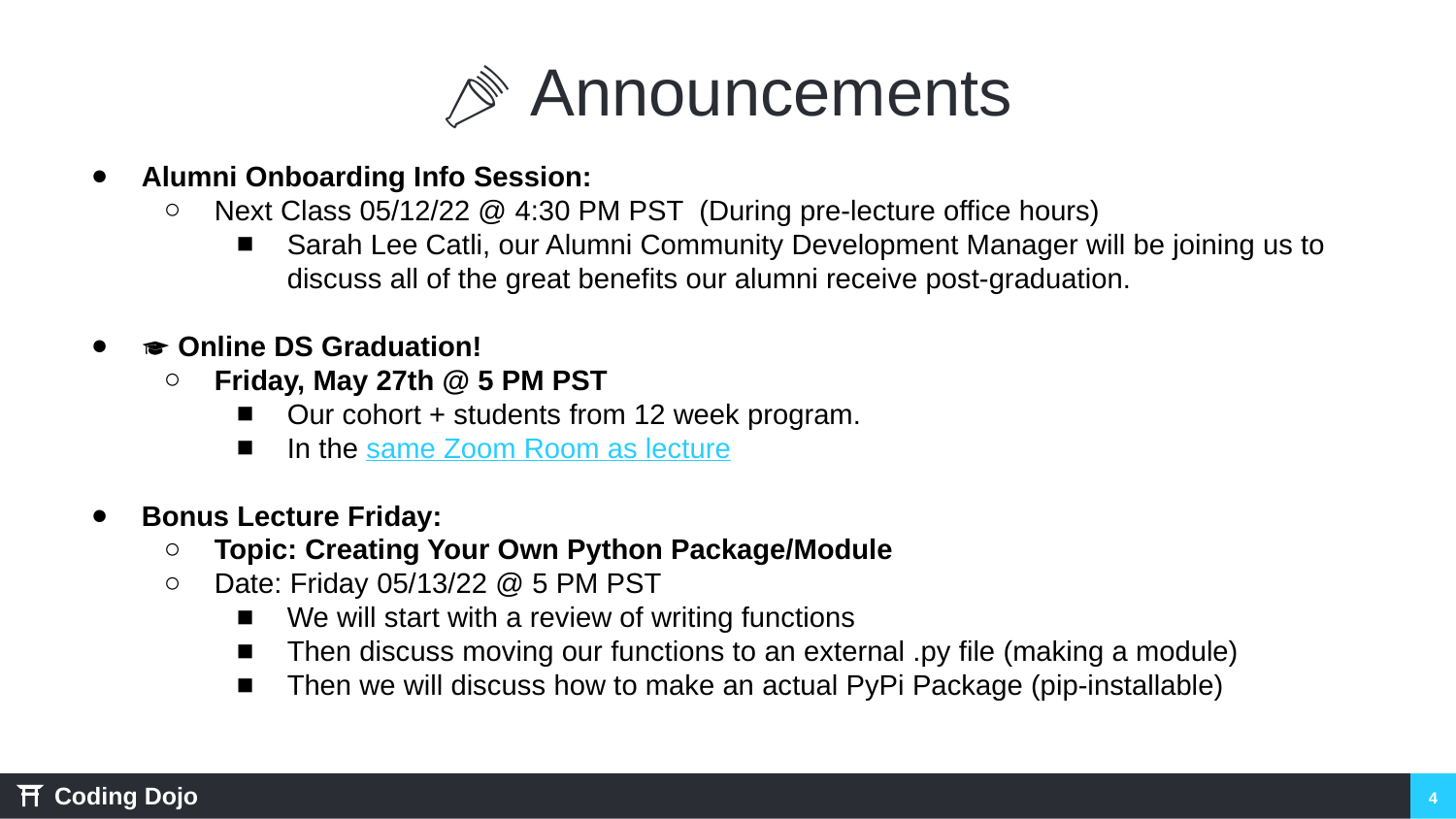

# 📣 Announcements
Alumni Onboarding Info Session:
Next Class 05/12/22 @ 4:30 PM PST  (During pre-lecture office hours)
Sarah Lee Catli, our Alumni Community Development Manager will be joining us to discuss all of the great benefits our alumni receive post-graduation.
🎓 Online DS Graduation!
Friday, May 27th @ 5 PM PST
Our cohort + students from 12 week program.
In the same Zoom Room as lecture
Bonus Lecture Friday:
Topic: Creating Your Own Python Package/Module
Date: Friday 05/13/22 @ 5 PM PST
We will start with a review of writing functions
Then discuss moving our functions to an external .py file (making a module)
Then we will discuss how to make an actual PyPi Package (pip-installable)